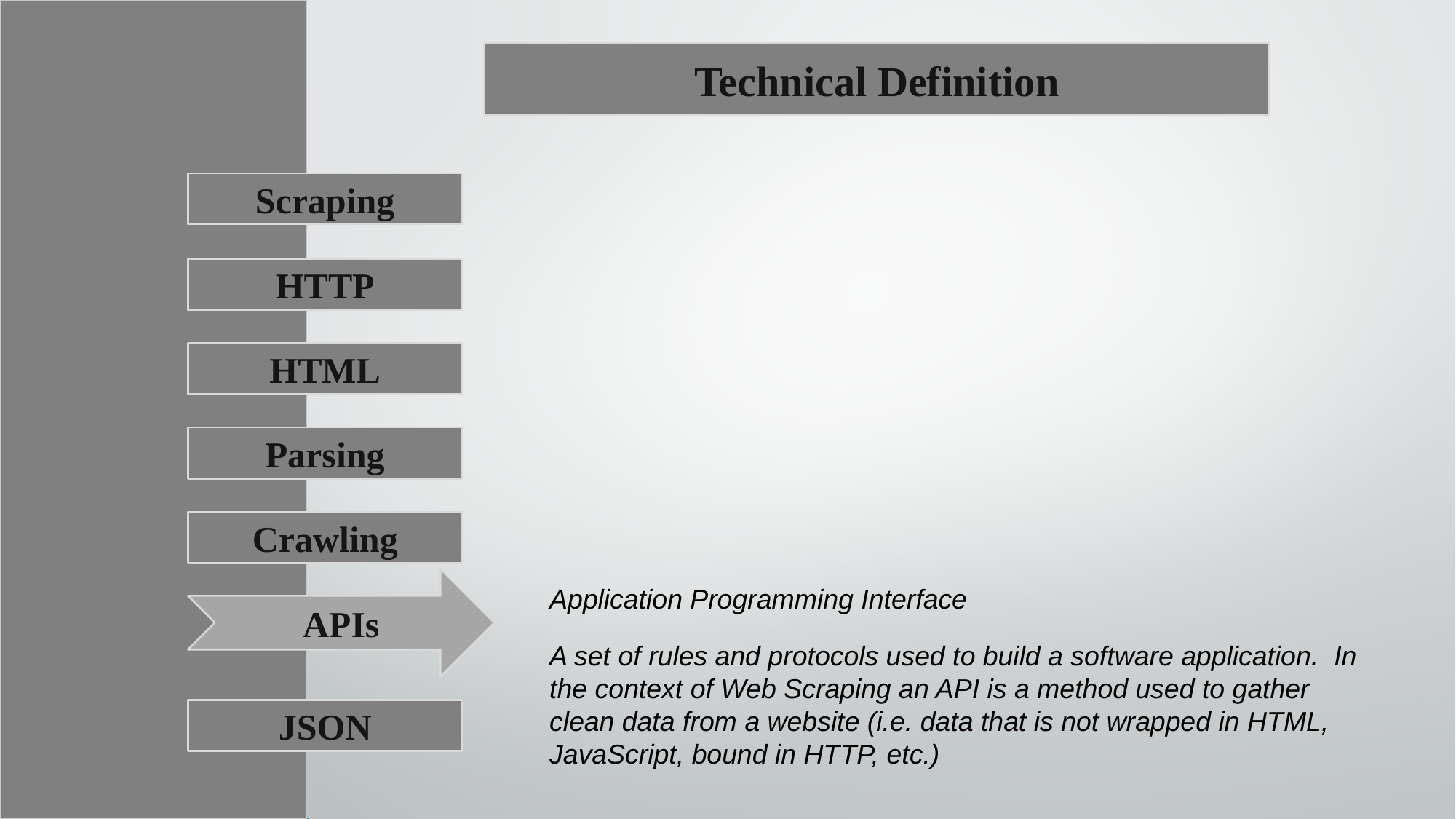

Technical Definition
Scraping
HTTP
HTML
Parsing
Crawling
APIs
JSON
Application Programming Interface
A set of rules and protocols used to build a software application.  In the context of Web Scraping an API is a method used to gather clean data from a website (i.e. data that is not wrapped in HTML, JavaScript, bound in HTTP, etc.)